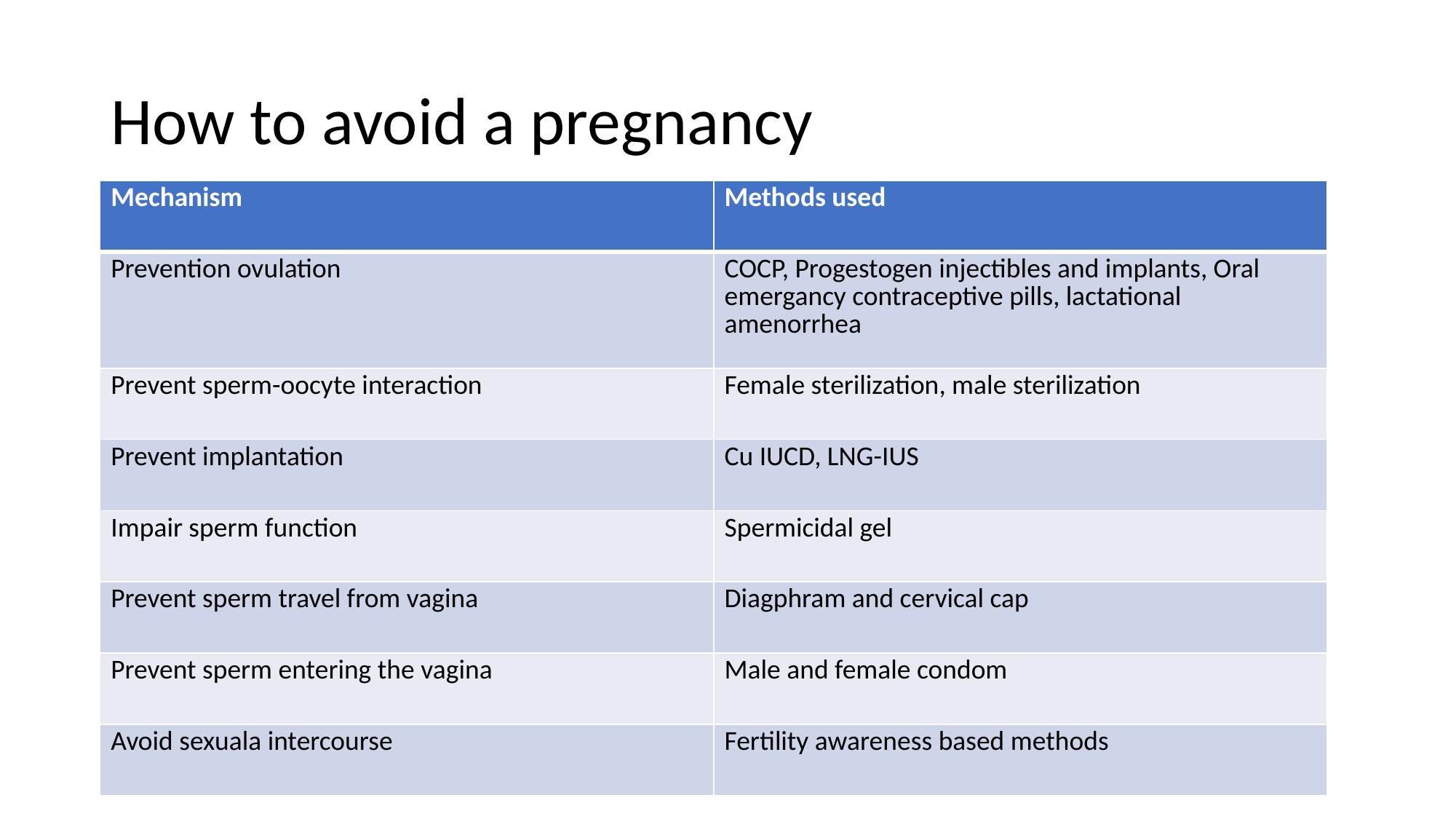

# How to avoid a pregnancy
| Mechanism | Methods used |
| --- | --- |
| Prevention ovulation | COCP, Progestogen injectibles and implants, Oral emergancy contraceptive pills, lactational amenorrhea |
| Prevent sperm-oocyte interaction | Female sterilization, male sterilization |
| Prevent implantation | Cu IUCD, LNG-IUS |
| Impair sperm function | Spermicidal gel |
| Prevent sperm travel from vagina | Diagphram and cervical cap |
| Prevent sperm entering the vagina | Male and female condom |
| Avoid sexuala intercourse | Fertility awareness based methods |